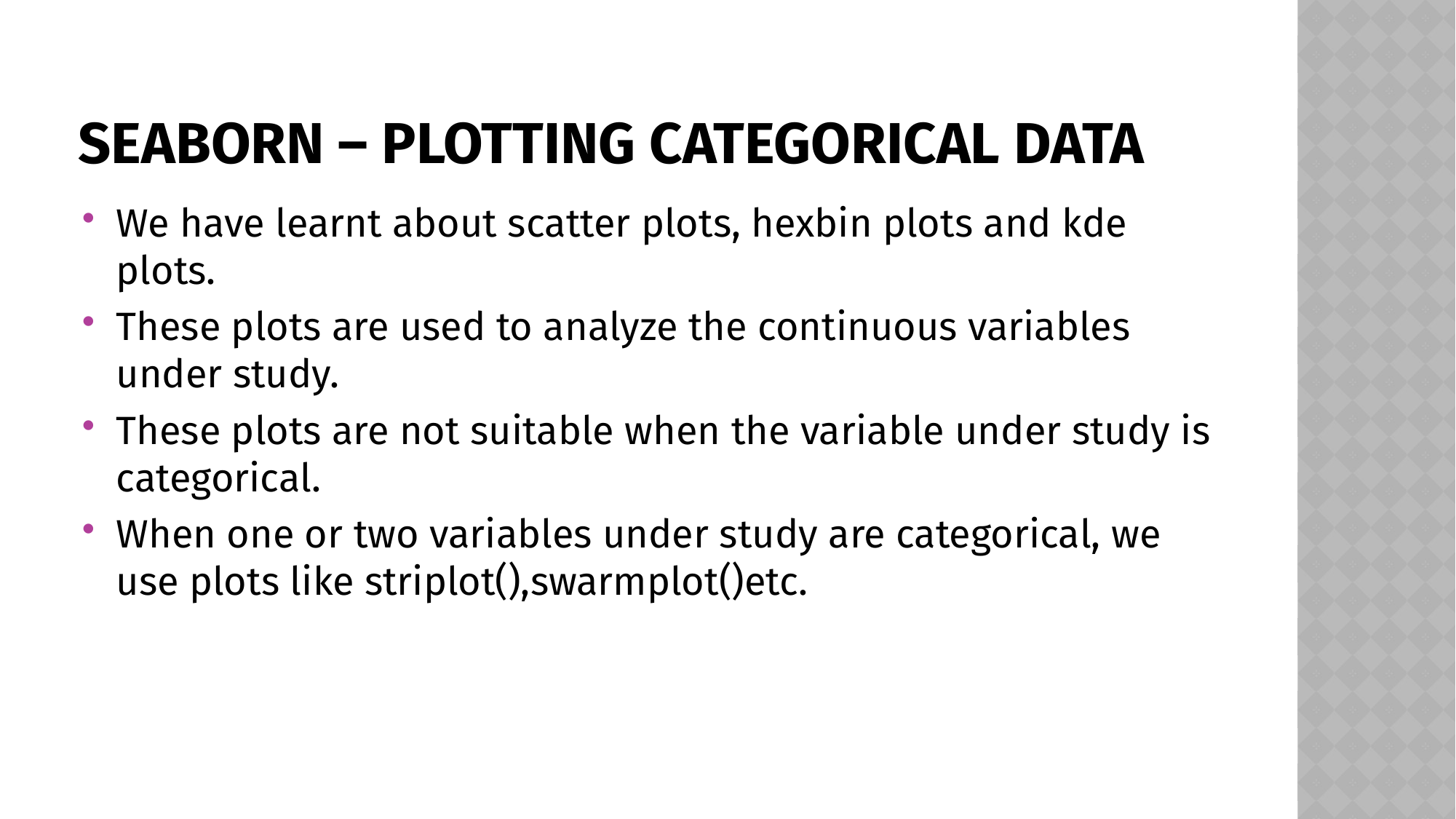

# SEABORN – PLOTTING CATEGORICAL DATA
We have learnt about scatter plots, hexbin plots and kde plots.
These plots are used to analyze the continuous variables under study.
These plots are not suitable when the variable under study is categorical.
When one or two variables under study are categorical, we use plots like striplot(),swarmplot()etc.